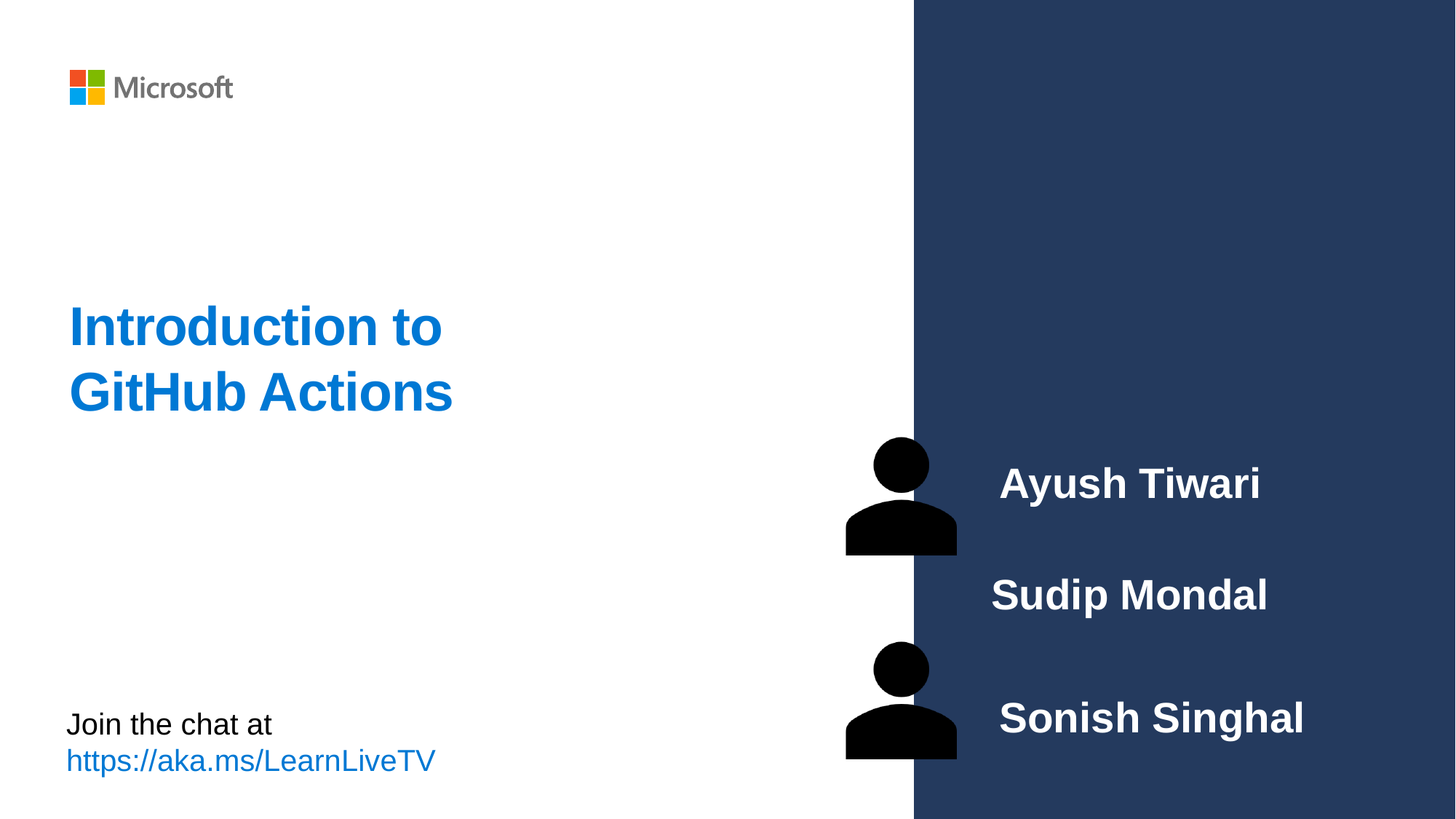

# Introduction to GitHub Actions
Ayush Tiwari
Sudip Mondal
Sonish Singhal